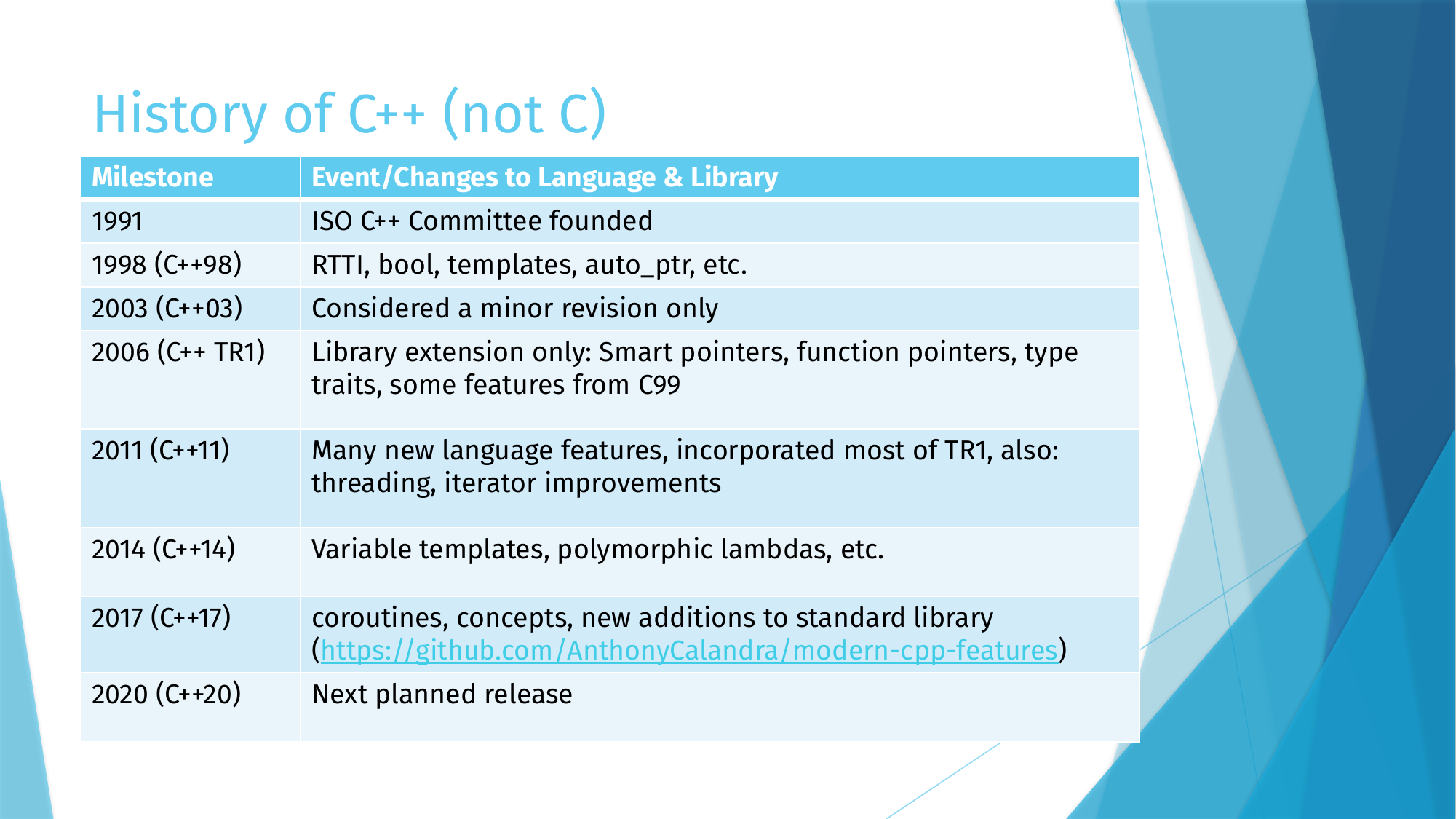

# History of C++ (not C)
| Milestone | Event/Changes to Language & Library |
| --- | --- |
| 1991 | ISO C++ Committee founded |
| 1998 (C++98) | RTTI, bool, templates, auto\_ptr, etc. |
| 2003 (C++03) | Considered a minor revision only |
| 2006 (C++ TR1) | Library extension only: Smart pointers, function pointers, type traits, some features from C99 |
| 2011 (C++11) | Many new language features, incorporated most of TR1, also: threading, iterator improvements |
| 2014 (C++14) | Variable templates, polymorphic lambdas, etc. |
| 2017 (C++17) | coroutines, concepts, new additions to standard library (https://github.com/AnthonyCalandra/modern-cpp-features) |
| 2020 (C++20) | Next planned release |